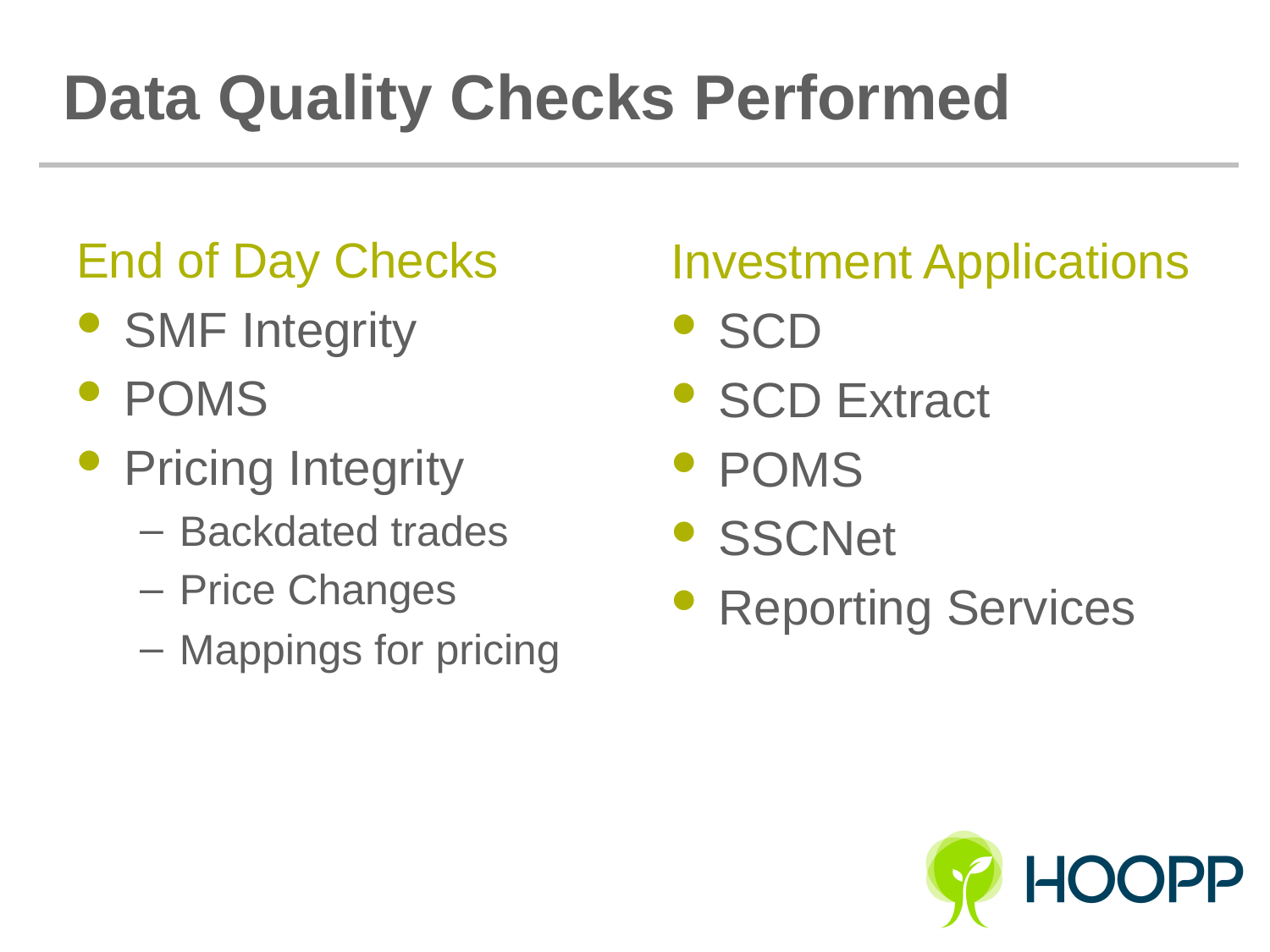

# Data Quality Checks Performed
End of Day Checks
SMF Integrity
POMS
Pricing Integrity
Backdated trades
Price Changes
Mappings for pricing
Investment Applications
SCD
SCD Extract
POMS
SSCNet
Reporting Services